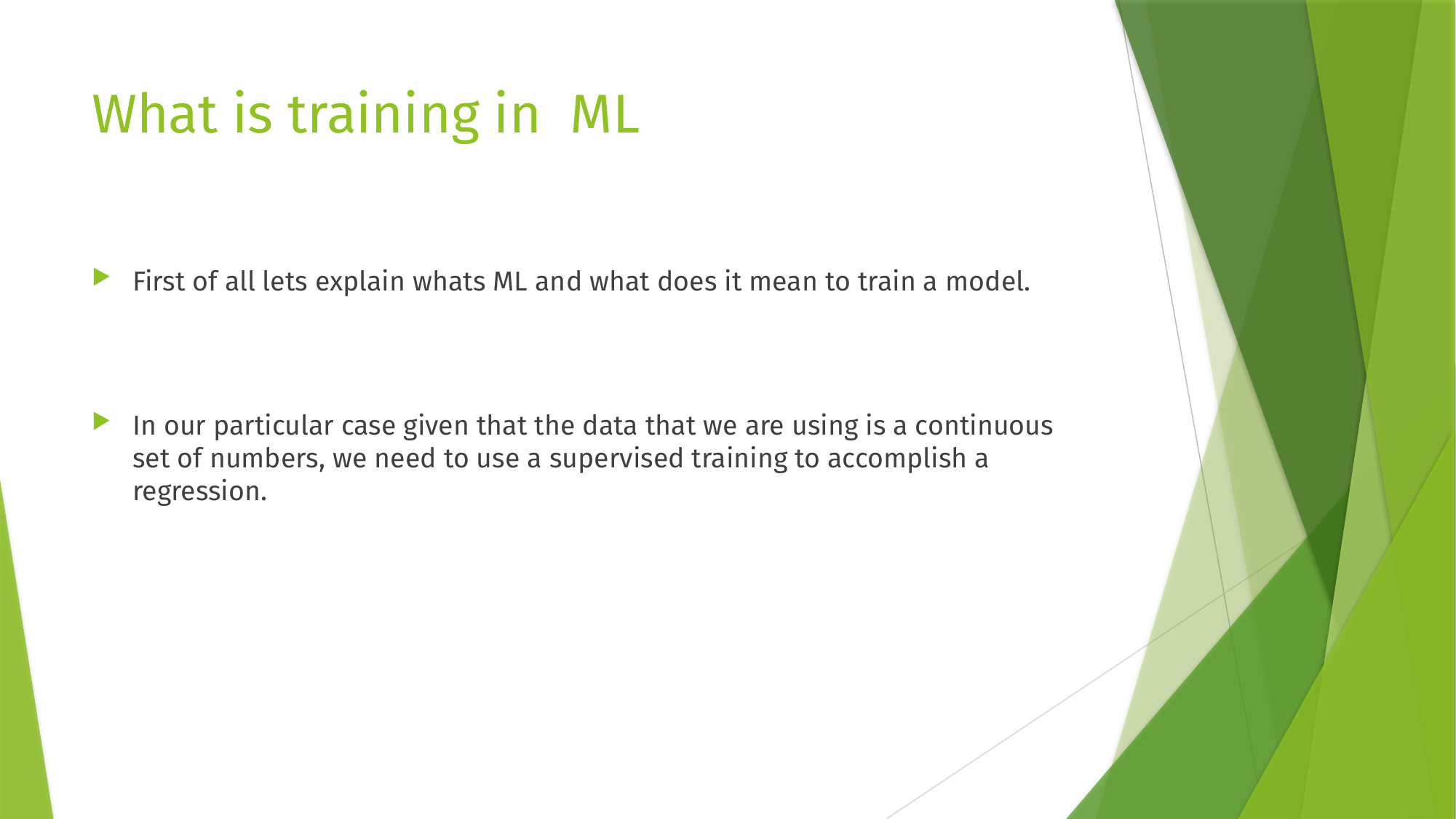

# What is training in  ML
First of all lets explain whats ML and what does it mean to train a model.

In our particular case given that the data that we are using is a continuous set of numbers, we need to use a supervised training to accomplish a regression.